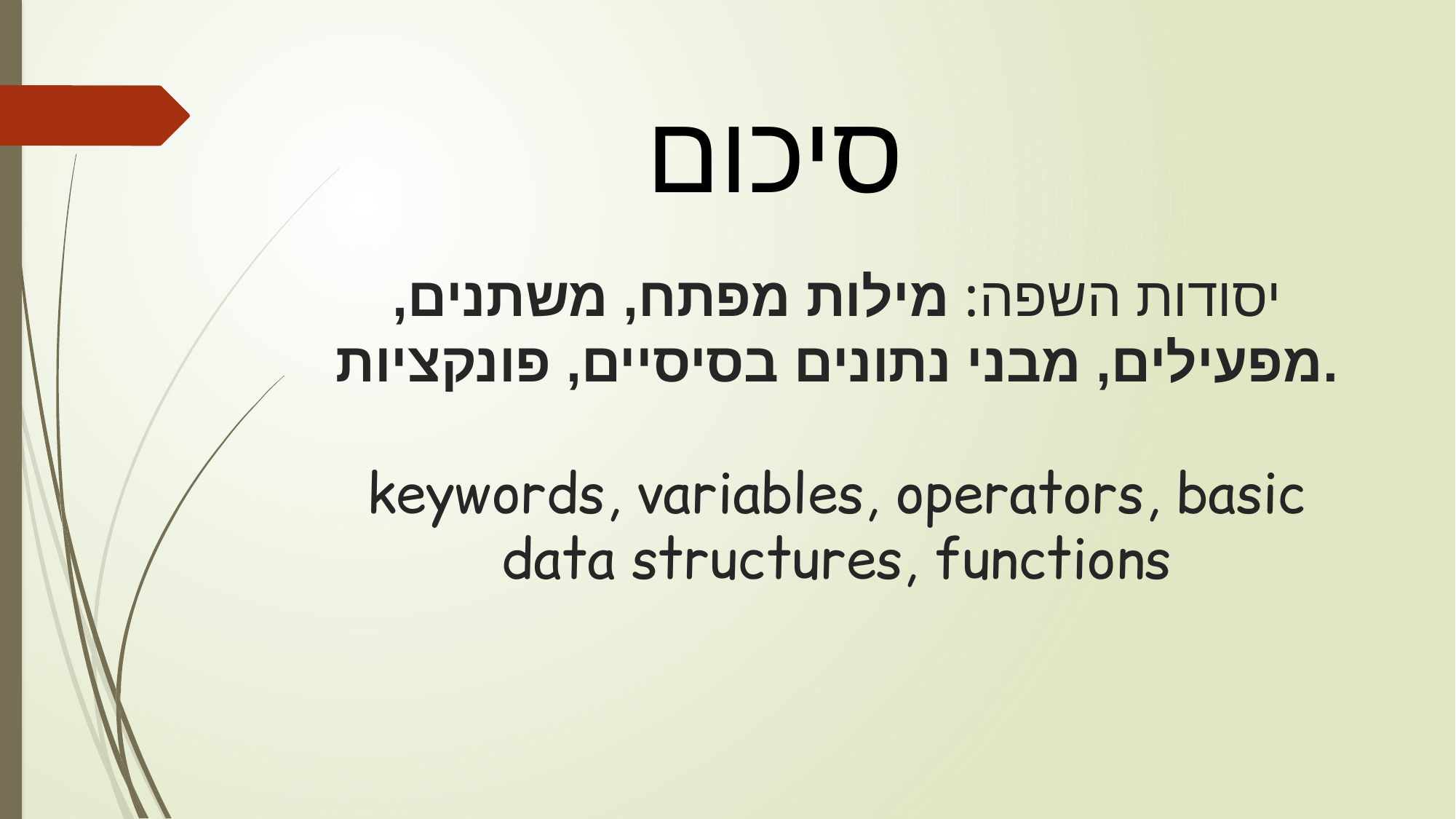

סיכום
# יסודות השפה: מילות מפתח, משתנים, מפעילים, מבני נתונים בסיסיים, פונקציות. keywords, variables, operators, basic data structures, functions